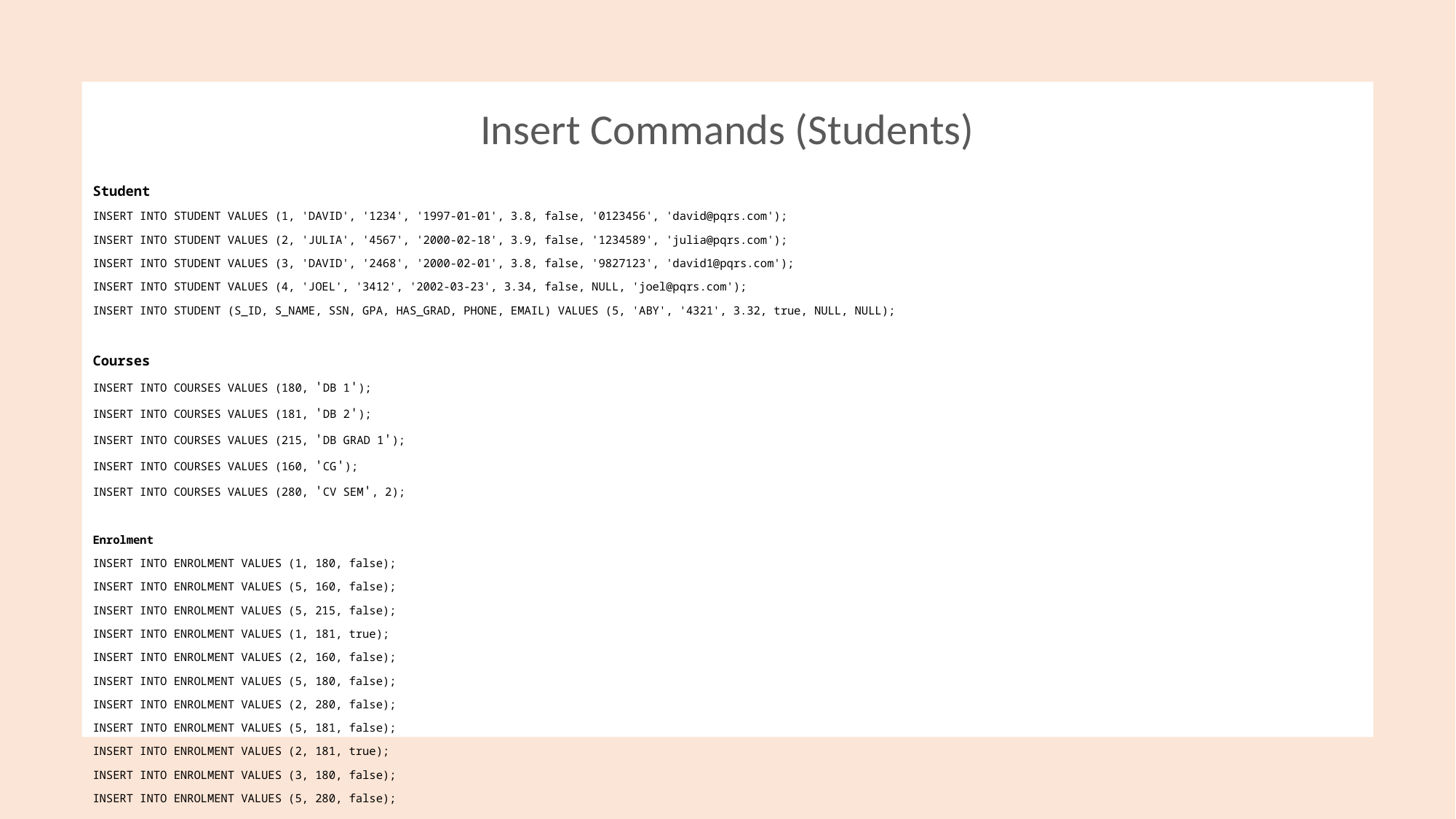

# Insert Commands (Students)
Student
INSERT INTO STUDENT VALUES (1, 'DAVID', '1234', '1997-01-01', 3.8, false, '0123456', 'david@pqrs.com');
INSERT INTO STUDENT VALUES (2, 'JULIA', '4567', '2000-02-18', 3.9, false, '1234589', 'julia@pqrs.com');
INSERT INTO STUDENT VALUES (3, 'DAVID', '2468', '2000-02-01', 3.8, false, '9827123', 'david1@pqrs.com');
INSERT INTO STUDENT VALUES (4, 'JOEL', '3412', '2002-03-23', 3.34, false, NULL, 'joel@pqrs.com');
INSERT INTO STUDENT (S_ID, S_NAME, SSN, GPA, HAS_GRAD, PHONE, EMAIL) VALUES (5, 'ABY', '4321', 3.32, true, NULL, NULL);

Courses
INSERT INTO COURSES VALUES (180, 'DB 1');
INSERT INTO COURSES VALUES (181, 'DB 2');
INSERT INTO COURSES VALUES (215, 'DB GRAD 1');
INSERT INTO COURSES VALUES (160, 'CG');
INSERT INTO COURSES VALUES (280, 'CV SEM', 2);

Enrolment
INSERT INTO ENROLMENT VALUES (1, 180, false);
INSERT INTO ENROLMENT VALUES (5, 160, false);
INSERT INTO ENROLMENT VALUES (5, 215, false);
INSERT INTO ENROLMENT VALUES (1, 181, true);
INSERT INTO ENROLMENT VALUES (2, 160, false);
INSERT INTO ENROLMENT VALUES (5, 180, false);
INSERT INTO ENROLMENT VALUES (2, 280, false);
INSERT INTO ENROLMENT VALUES (5, 181, false);
INSERT INTO ENROLMENT VALUES (2, 181, true);
INSERT INTO ENROLMENT VALUES (3, 180, false);
INSERT INTO ENROLMENT VALUES (5, 280, false);